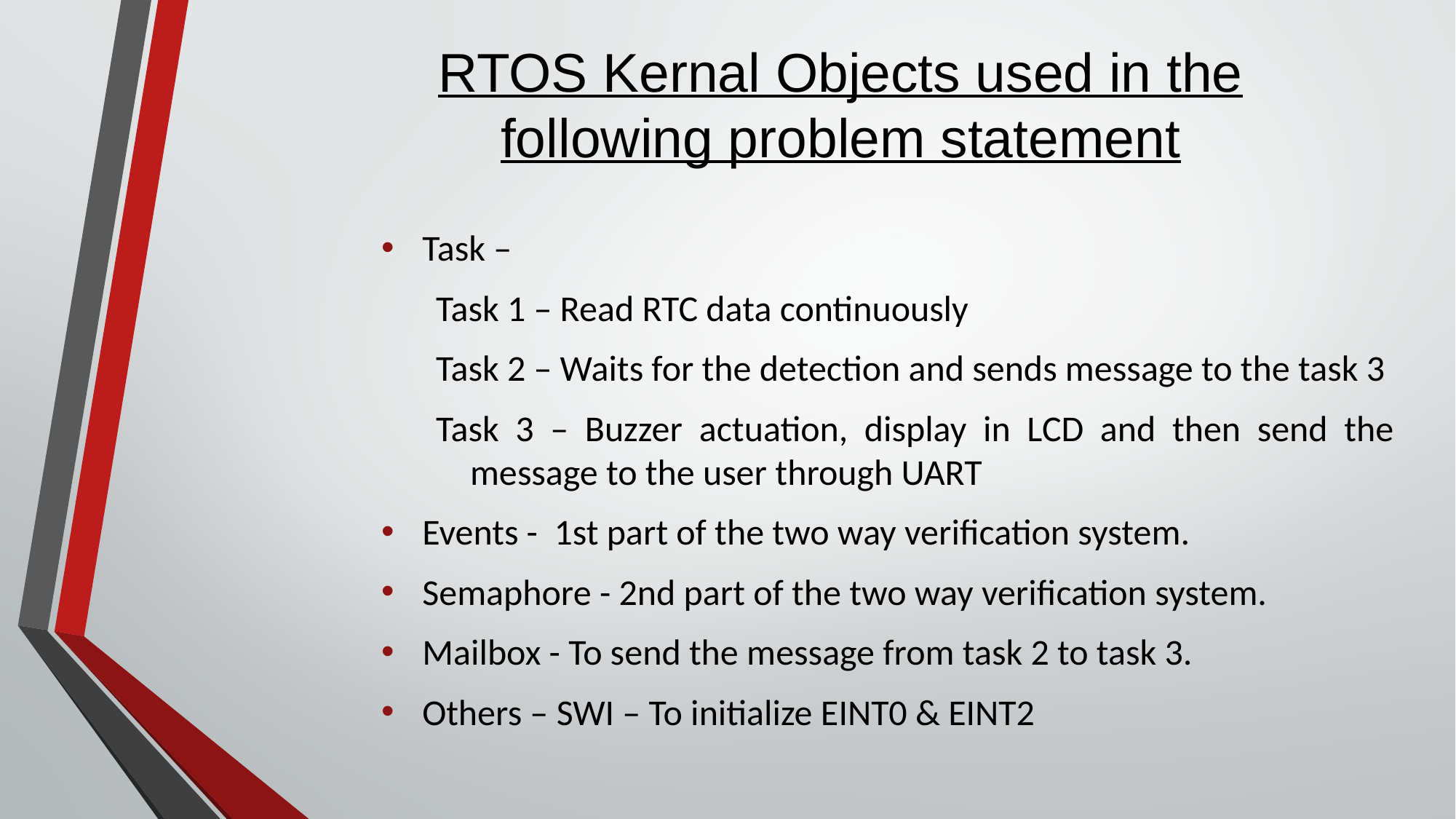

RTOS Kernal Objects used in the following problem statement
Task –
Task 1 – Read RTC data continuously
Task 2 – Waits for the detection and sends message to the task 3
Task 3 – Buzzer actuation, display in LCD and then send the message to the user through UART
Events -  1st part of the two way verification system.
Semaphore - 2nd part of the two way verification system.
Mailbox - To send the message from task 2 to task 3.
Others – SWI – To initialize EINT0 & EINT2